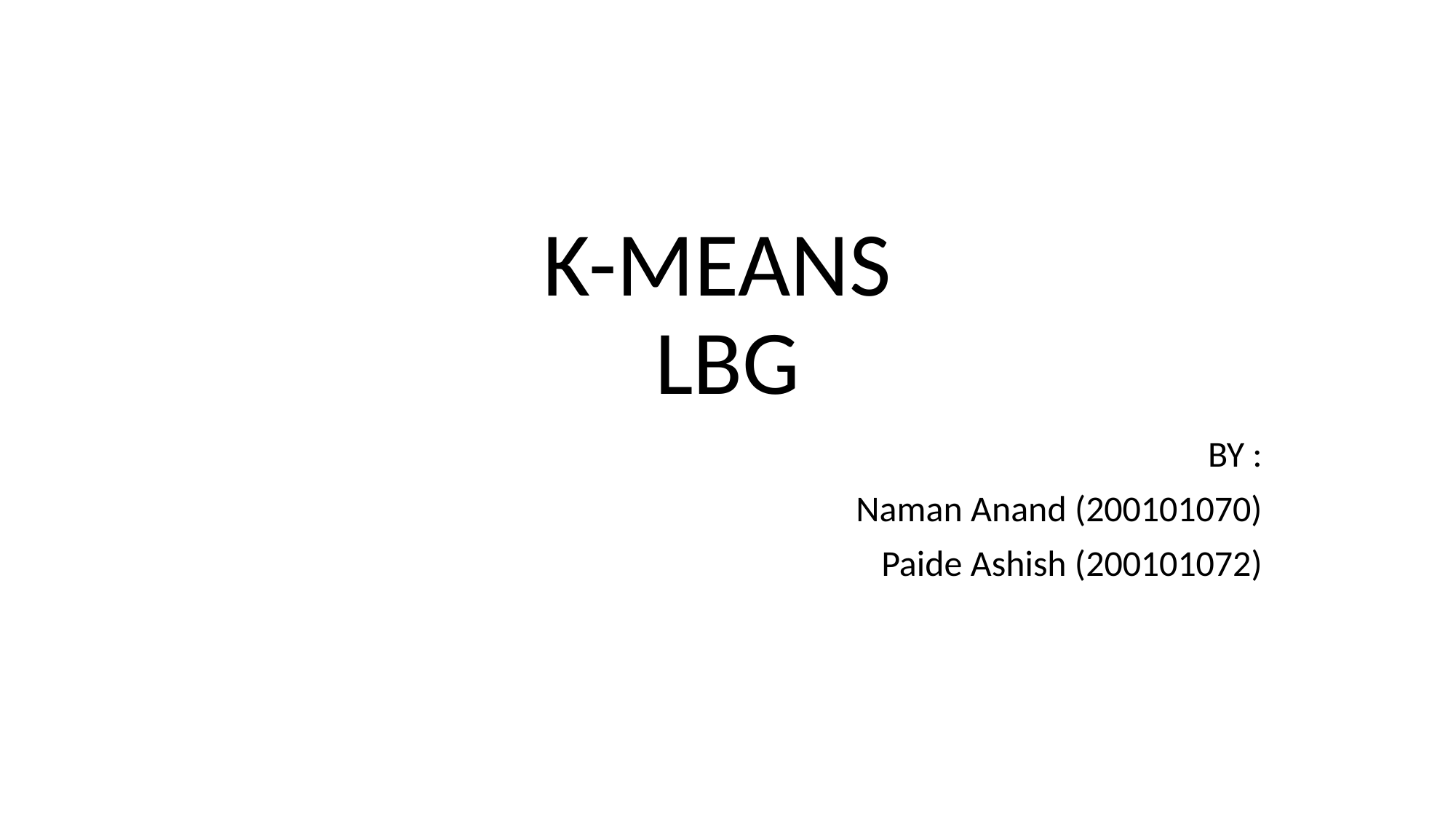

# K-MEANS LBG
BY :
Naman Anand (200101070)
Paide Ashish (200101072)